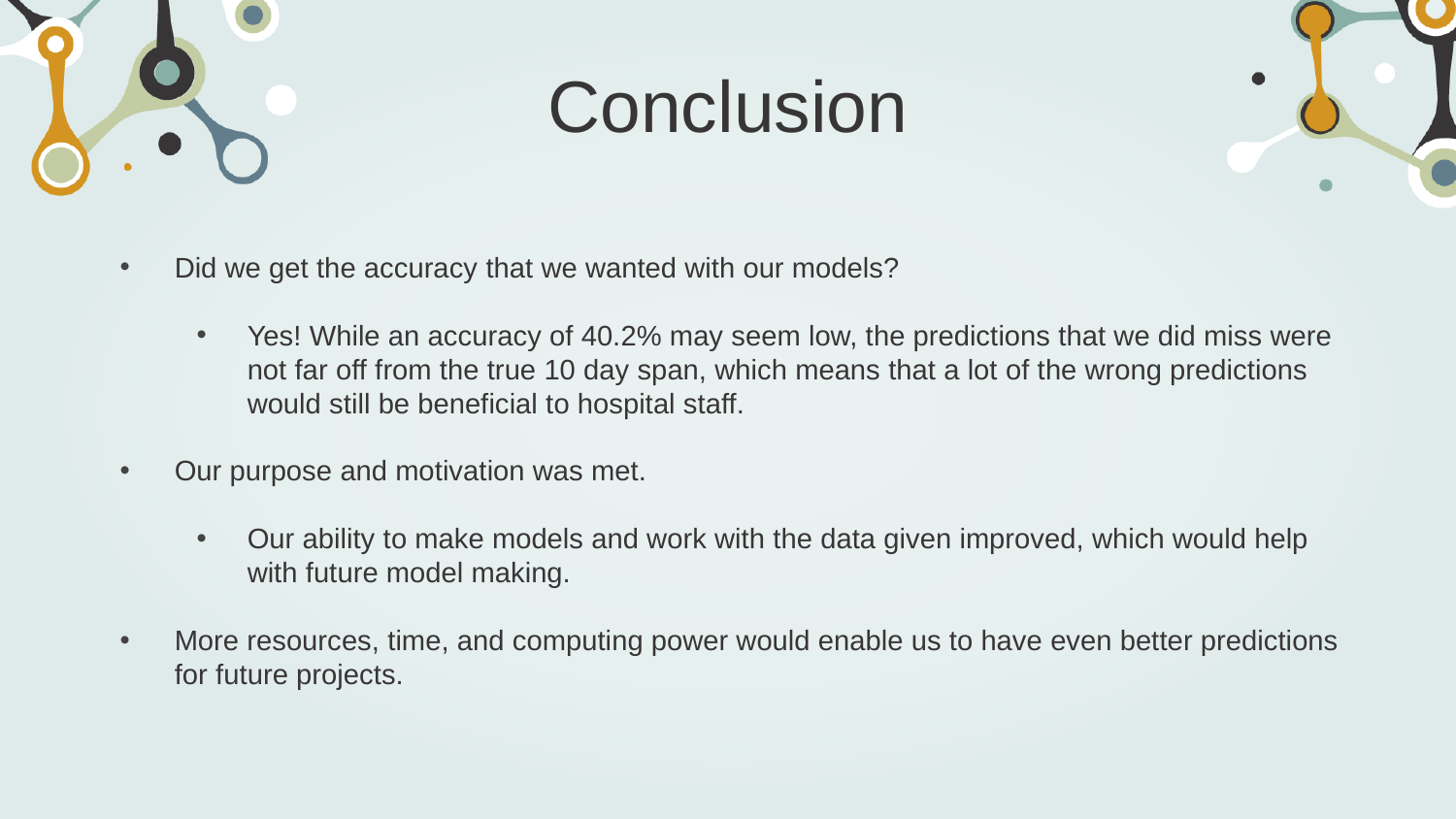

# Conclusion
Did we get the accuracy that we wanted with our models?

Yes! While an accuracy of 40.2% may seem low, the predictions that we did miss were not far off from the true 10 day span, which means that a lot of the wrong predictions would still be beneficial to hospital staff.

Our purpose and motivation was met.

Our ability to make models and work with the data given improved, which would help with future model making.

More resources, time, and computing power would enable us to have even better predictions for future projects.